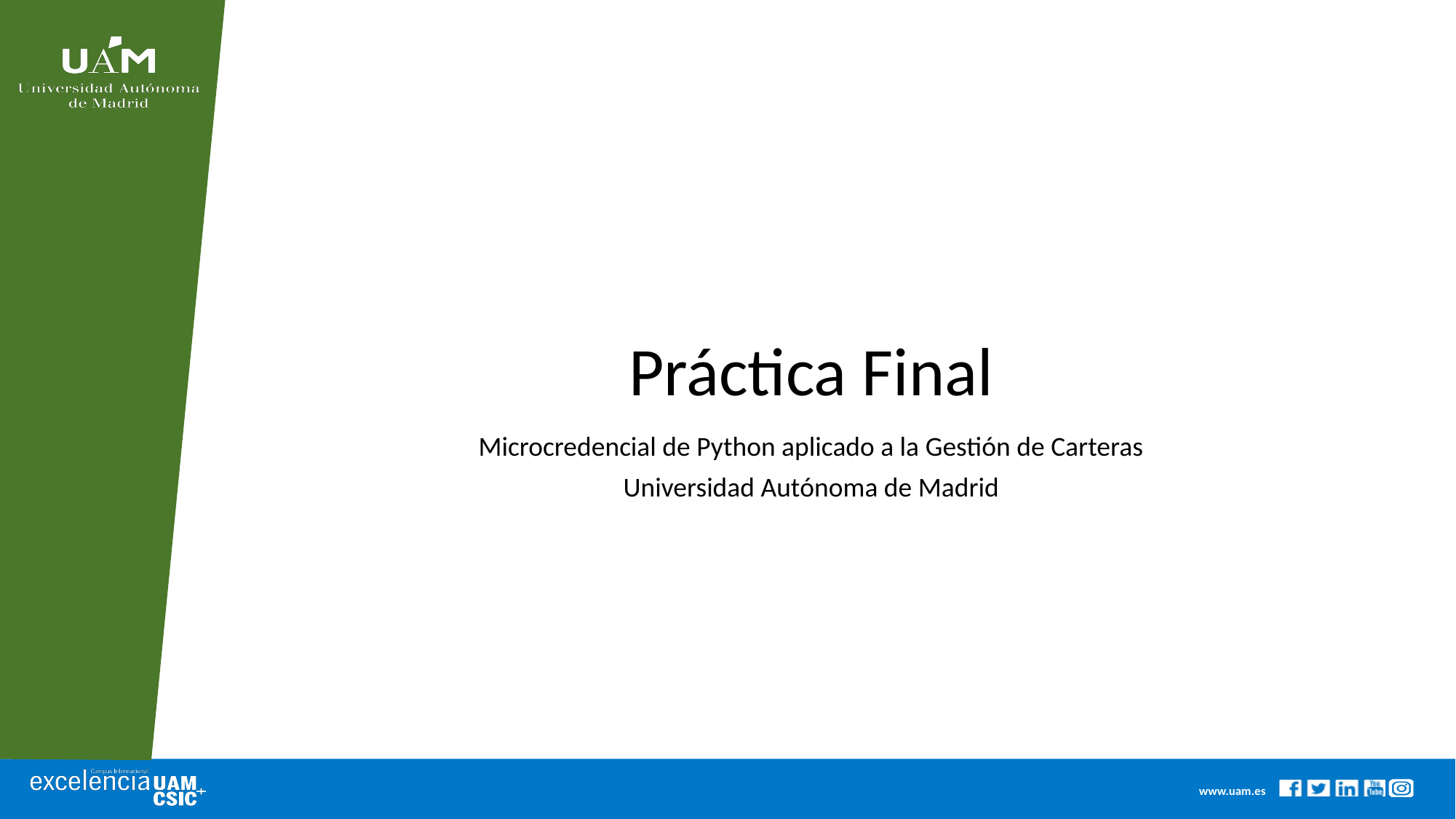

# Práctica Final
Microcredencial de Python aplicado a la Gestión de Carteras
Universidad Autónoma de Madrid